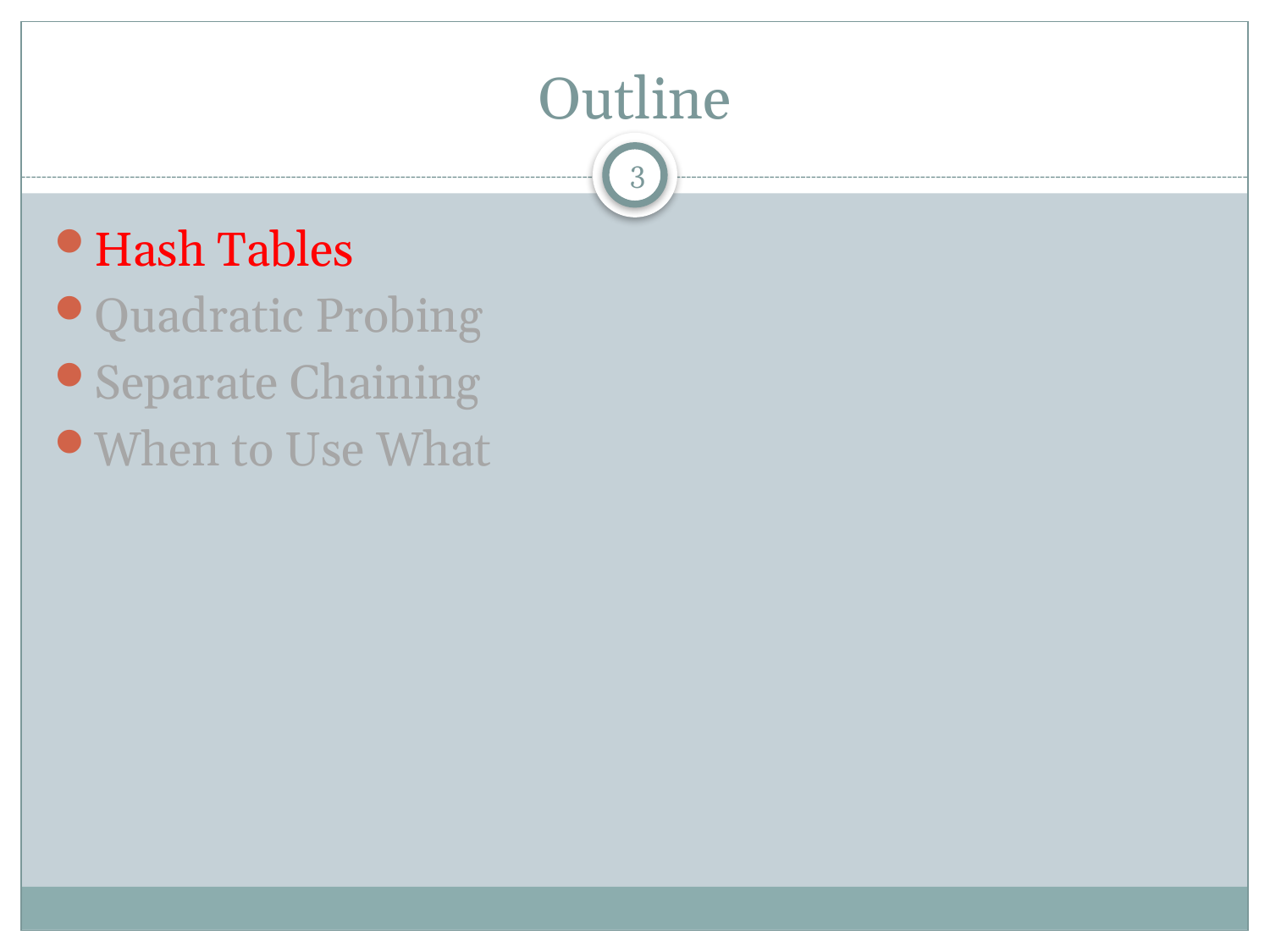

# Outline
3
Hash Tables
Quadratic Probing
Separate Chaining
When to Use What